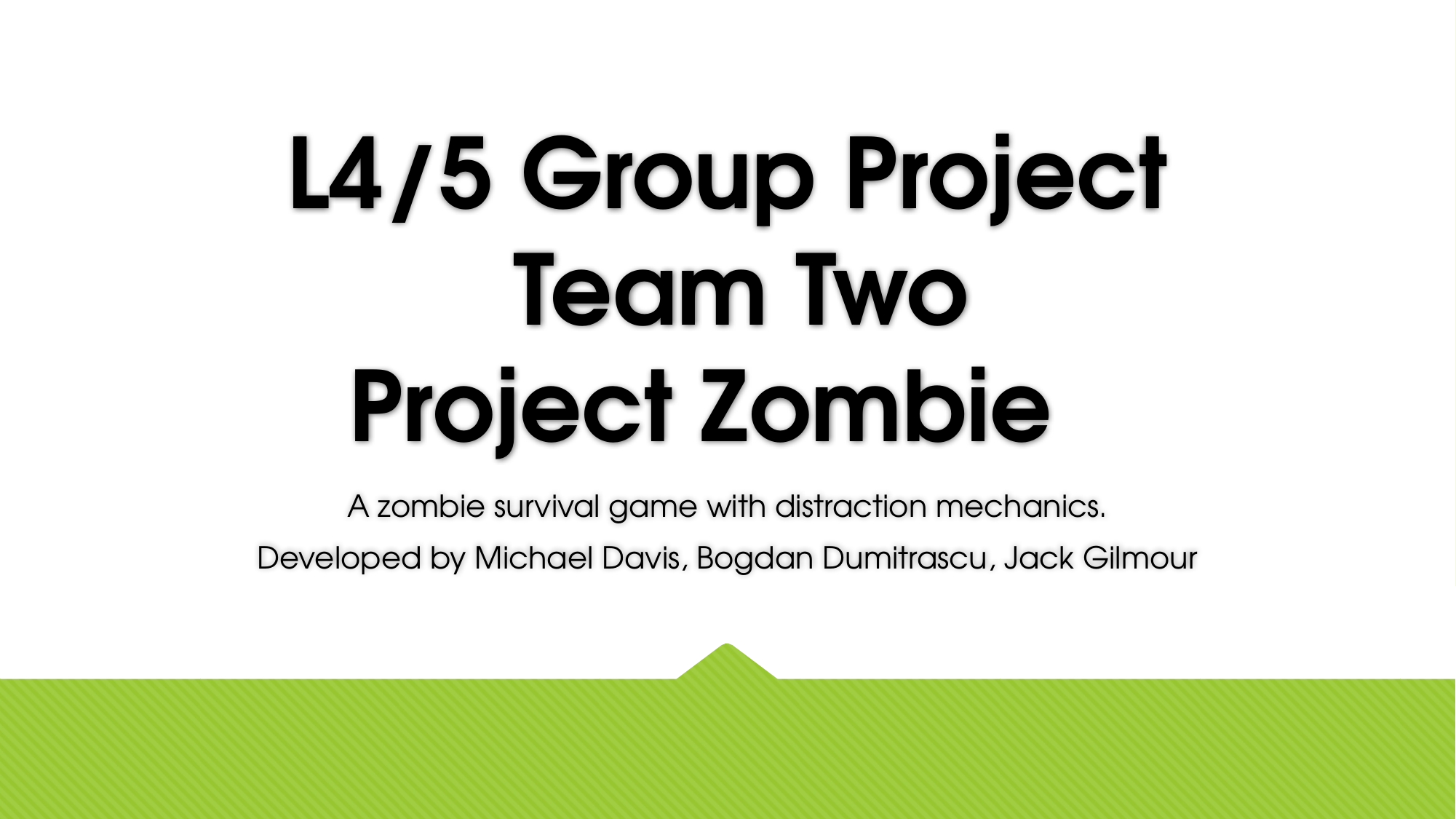

# L4/5 Group Project Team Two Project Zombie
A zombie survival game with distraction mechanics.
Developed by Michael Davis, Bogdan Dumitrascu, Jack Gilmour